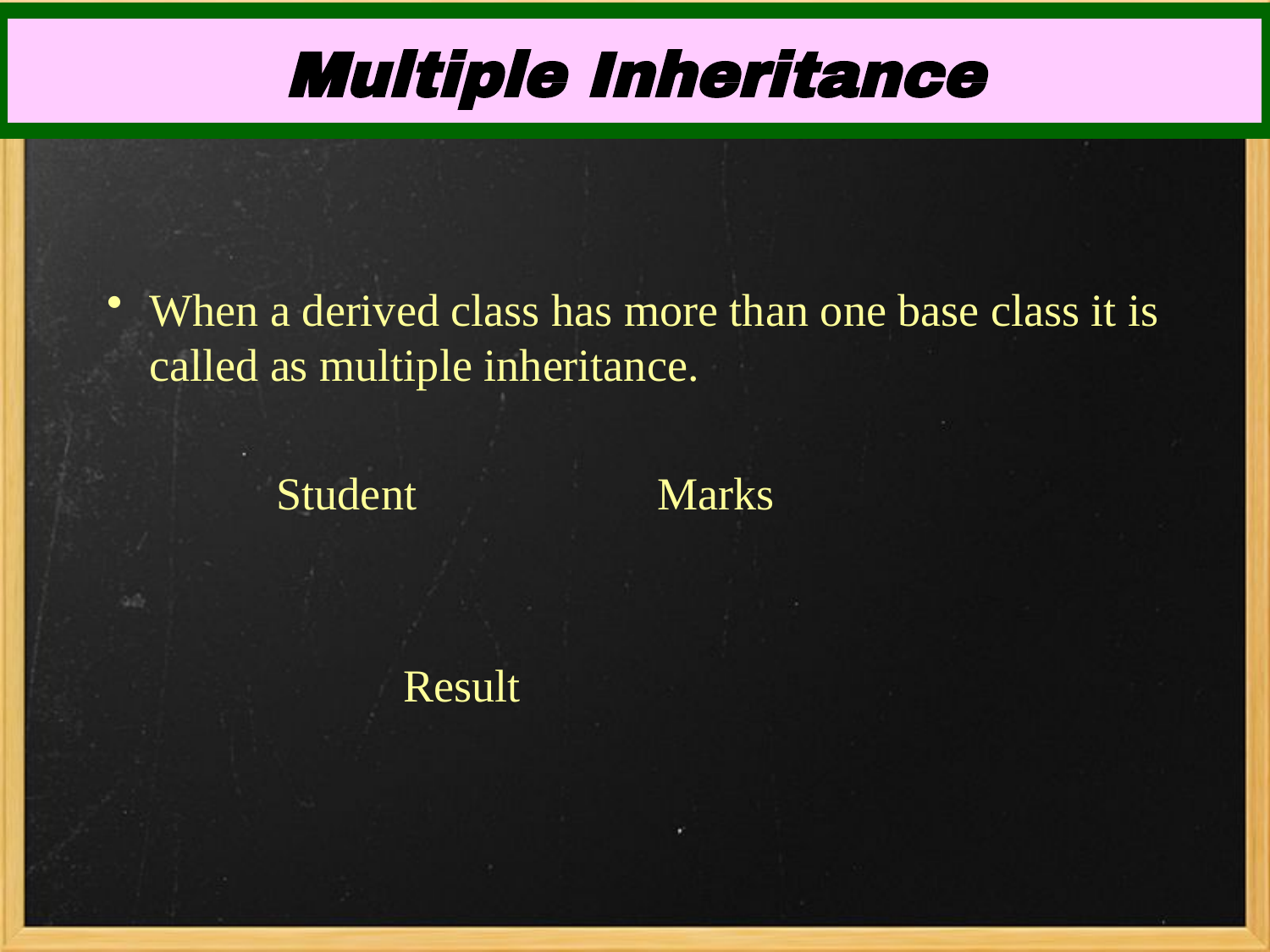

Multiple Inheritance
When a derived class has more than one base class it is called as multiple inheritance.

		Student		Marks

			Result